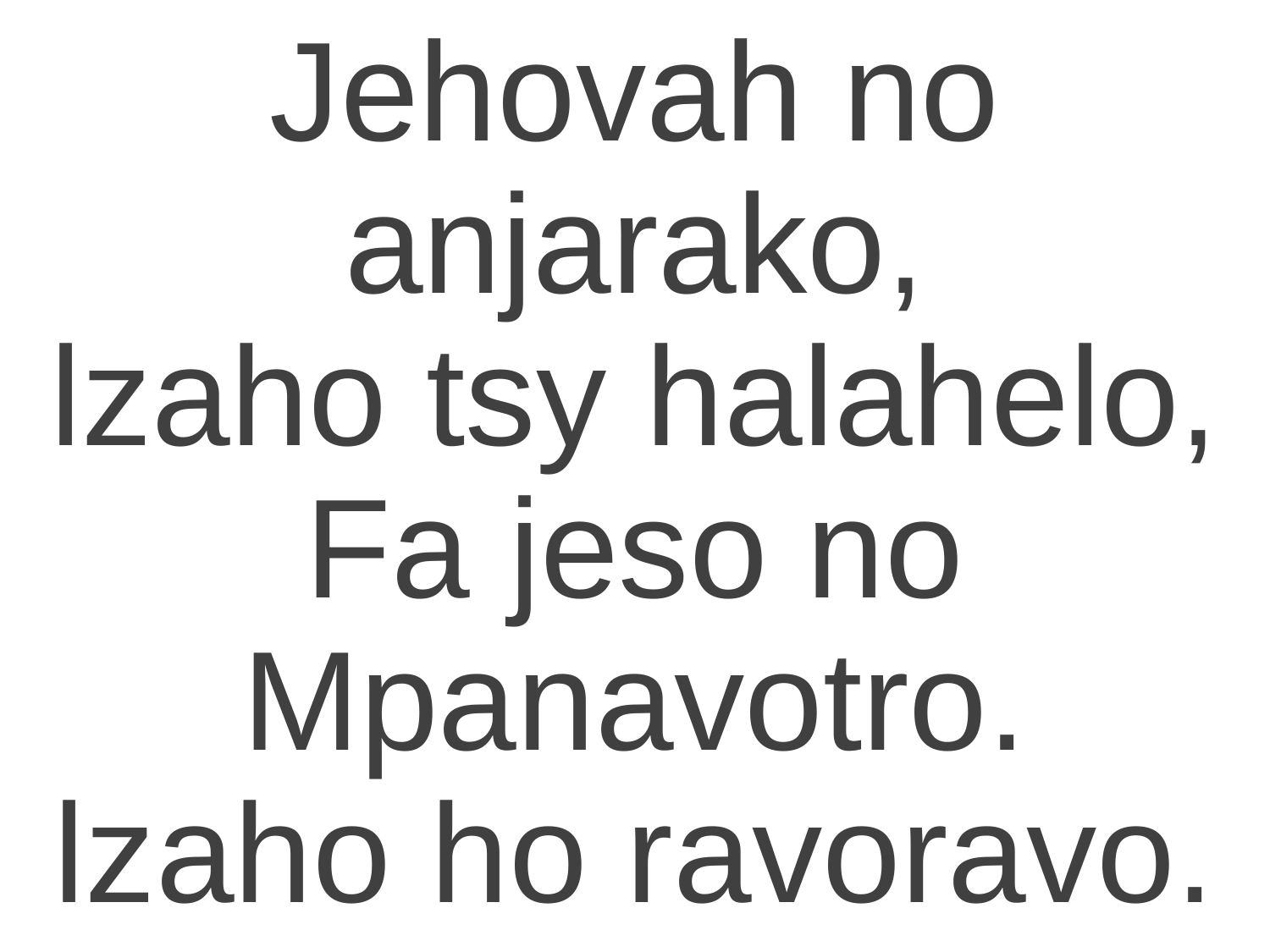

Jehovah no anjarako,
lzaho tsy halahelo,
Fa jeso no Mpanavotro.
lzaho ho ravoravo.